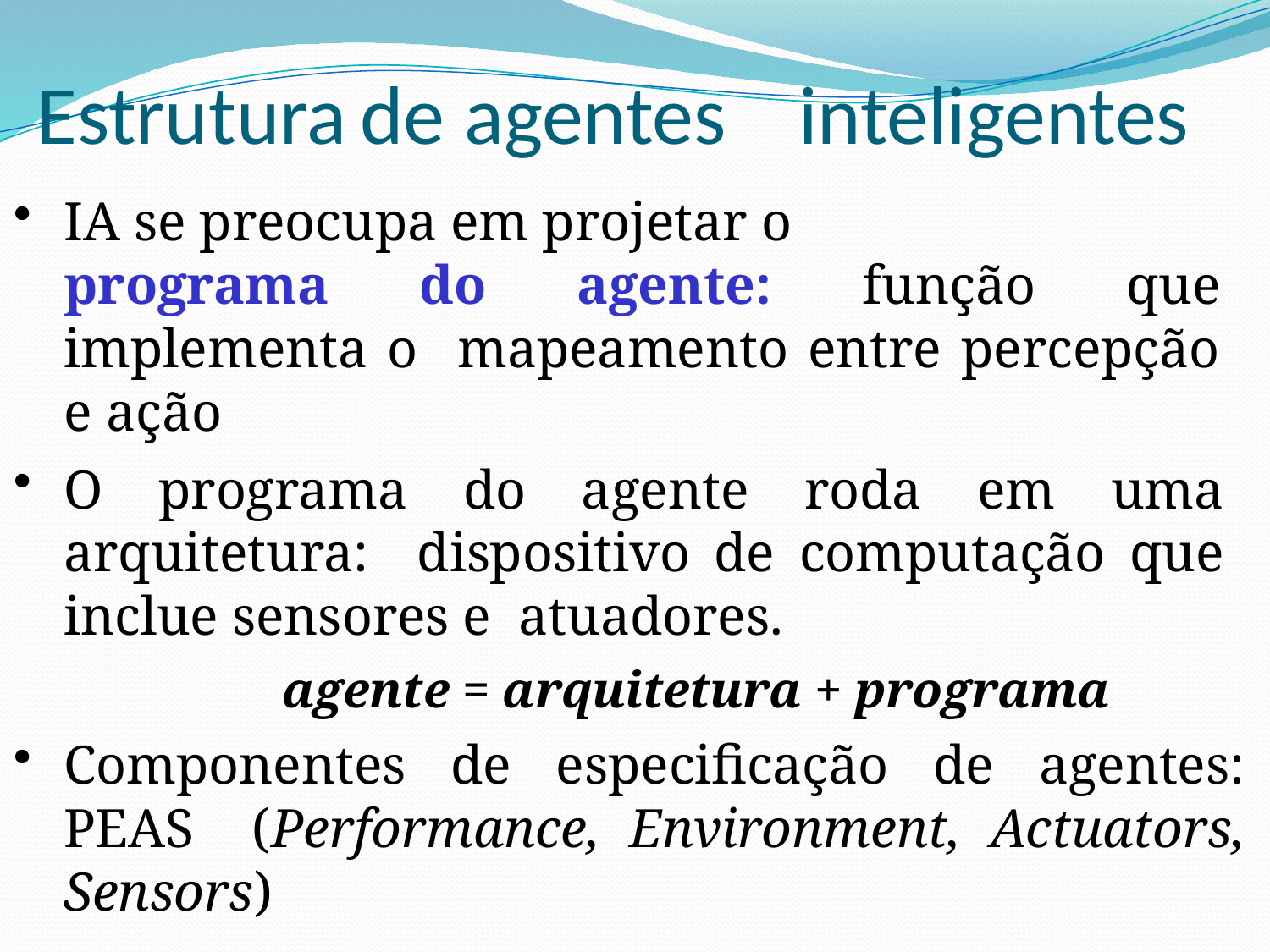

# Estrutura	de agentes	inteligentes
IA se preocupa em projetar o
programa do agente: função que implementa o  mapeamento entre percepção e ação
O programa do agente roda em uma arquitetura:  dispositivo de computação que inclue sensores e  atuadores.
agente = arquitetura + programa
Componentes de especificação de agentes: PEAS  (Performance, Environment, Actuators, Sensors)